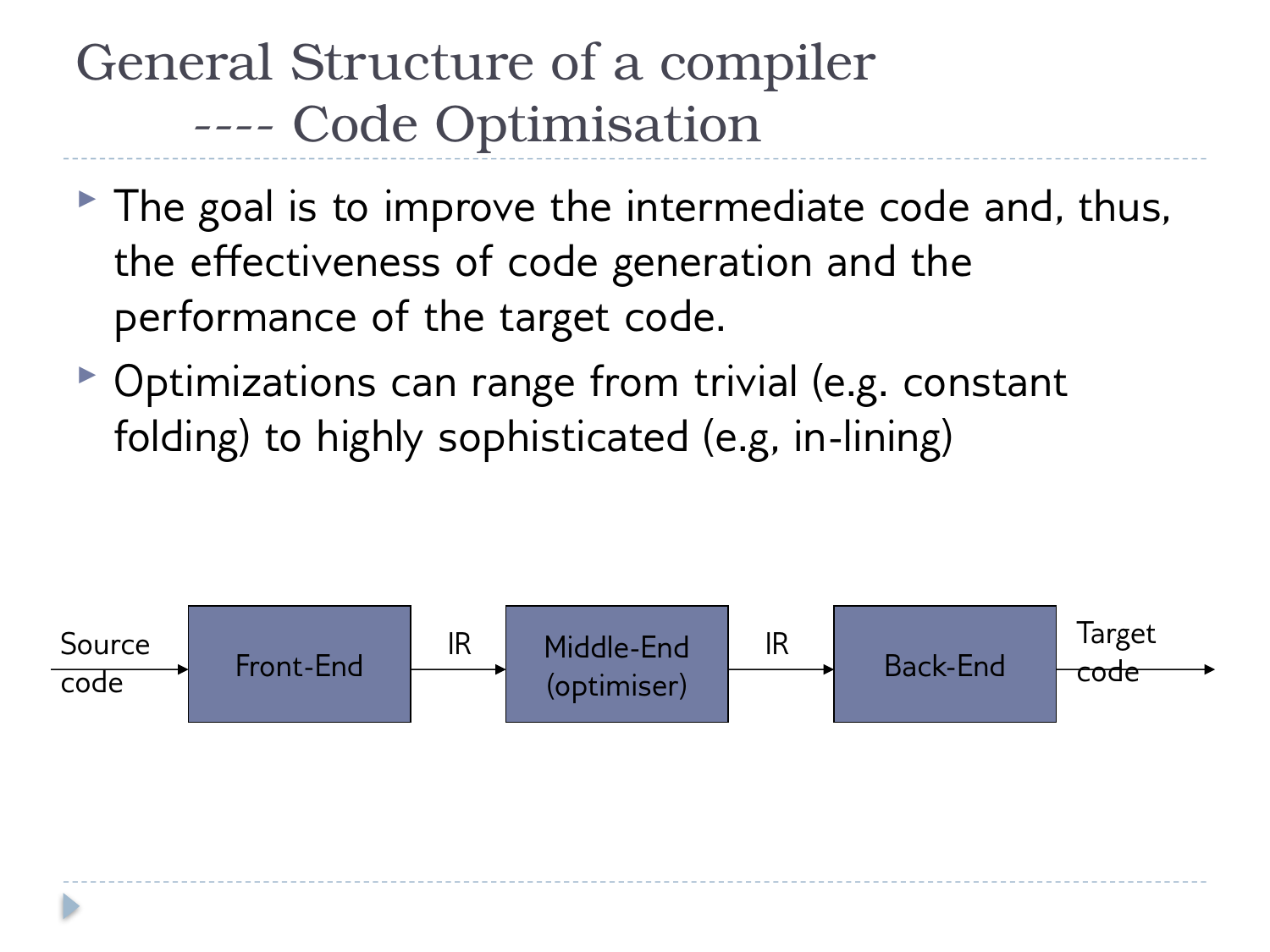

# General Structure of a compiler ---- Code Optimisation
The goal is to improve the intermediate code and, thus, the effectiveness of code generation and the performance of the target code.
Optimizations can range from trivial (e.g. constant folding) to highly sophisticated (e.g, in-lining)
Front-End
Middle-End
(optimiser)
Back-End
Target
code
IR
IR
Source
code